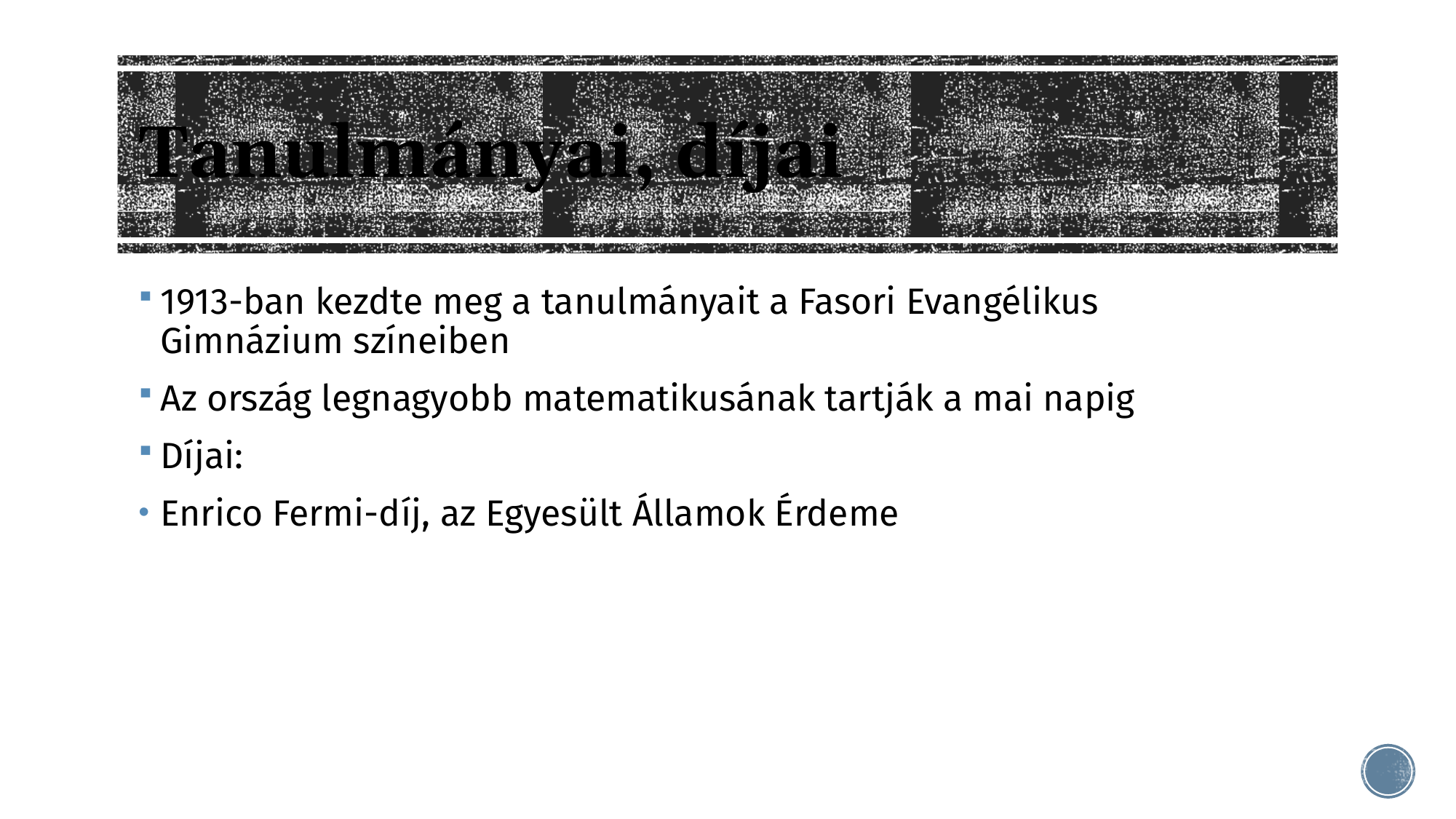

# Tanulmányai, díjai

1913-ban kezdte meg a tanulmányait a Fasori Evangélikus Gimnázium színeiben
Az ország legnagyobb matematikusának tartják a mai napig
Díjai:
Enrico Fermi-díj, az Egyesült Államok Érdeme